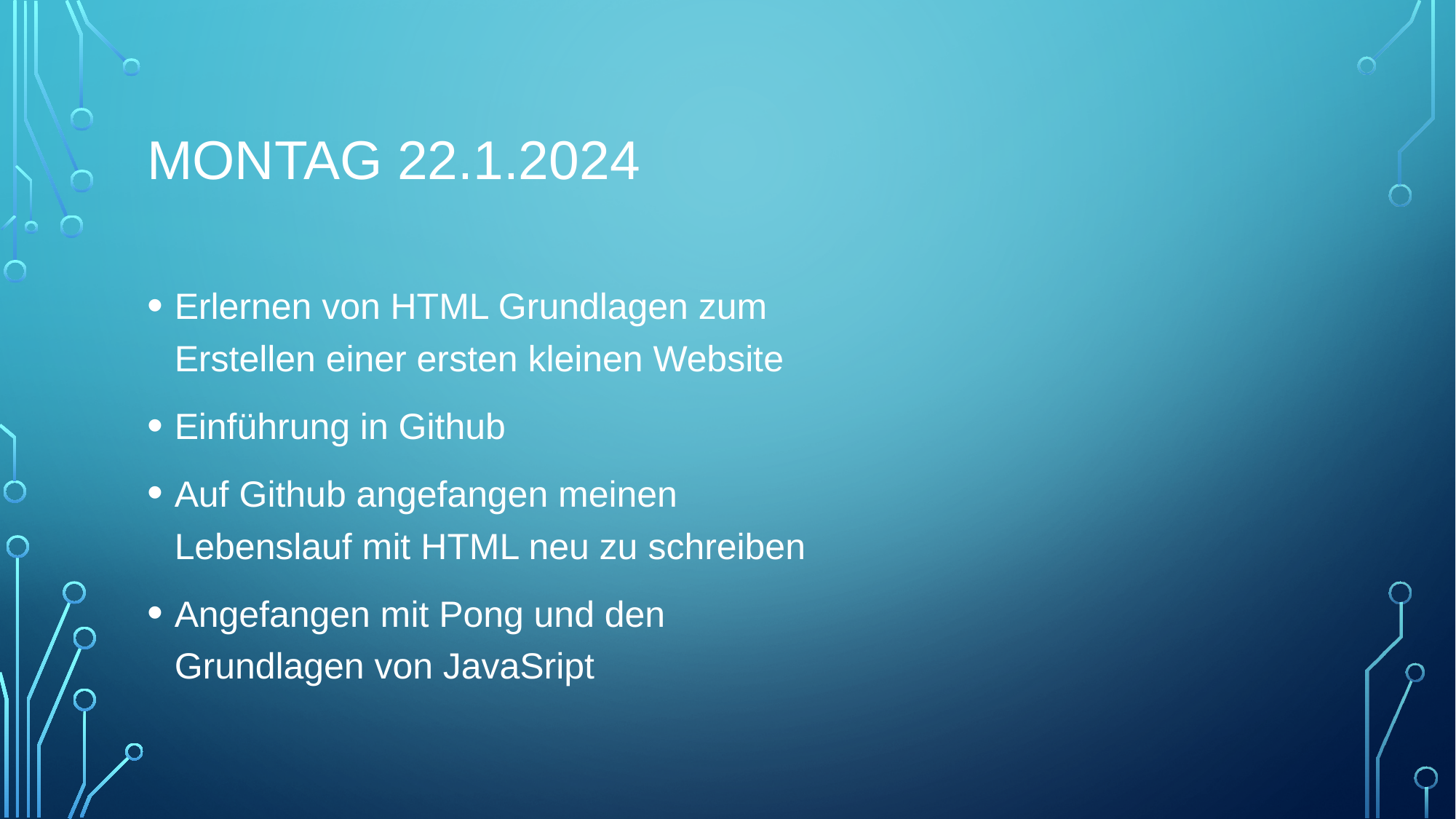

# Montag 22.1.2024
Erlernen von HTML Grundlagen zum Erstellen einer ersten kleinen Website
Einführung in Github
Auf Github angefangen meinen Lebenslauf mit HTML neu zu schreiben
Angefangen mit Pong und den Grundlagen von JavaSript